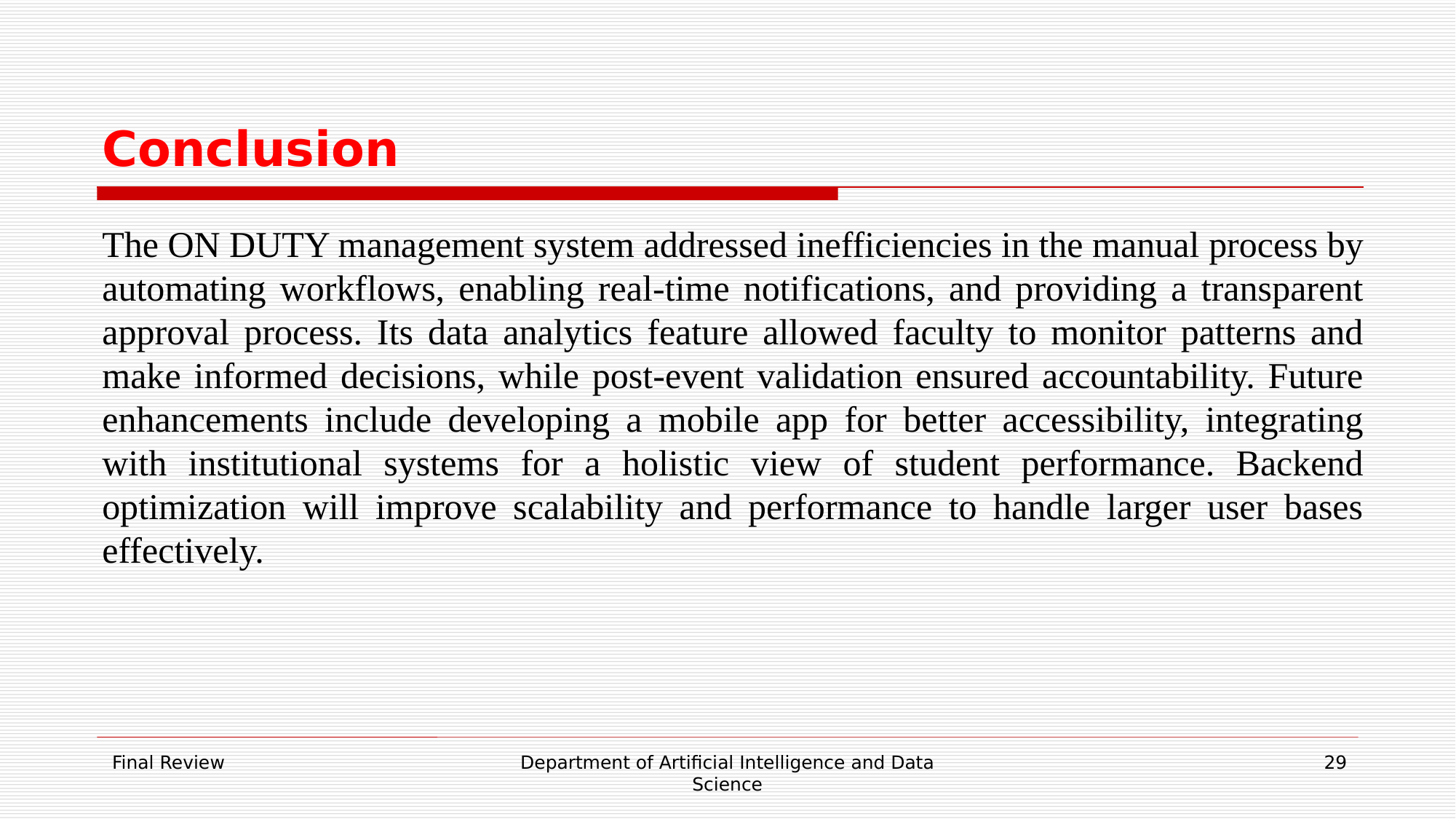

# Conclusion
The ON DUTY management system addressed inefficiencies in the manual process by automating workflows, enabling real-time notifications, and providing a transparent approval process. Its data analytics feature allowed faculty to monitor patterns and make informed decisions, while post-event validation ensured accountability. Future enhancements include developing a mobile app for better accessibility, integrating with institutional systems for a holistic view of student performance. Backend optimization will improve scalability and performance to handle larger user bases effectively.
Final Review
Department of Artificial Intelligence and Data Science
29